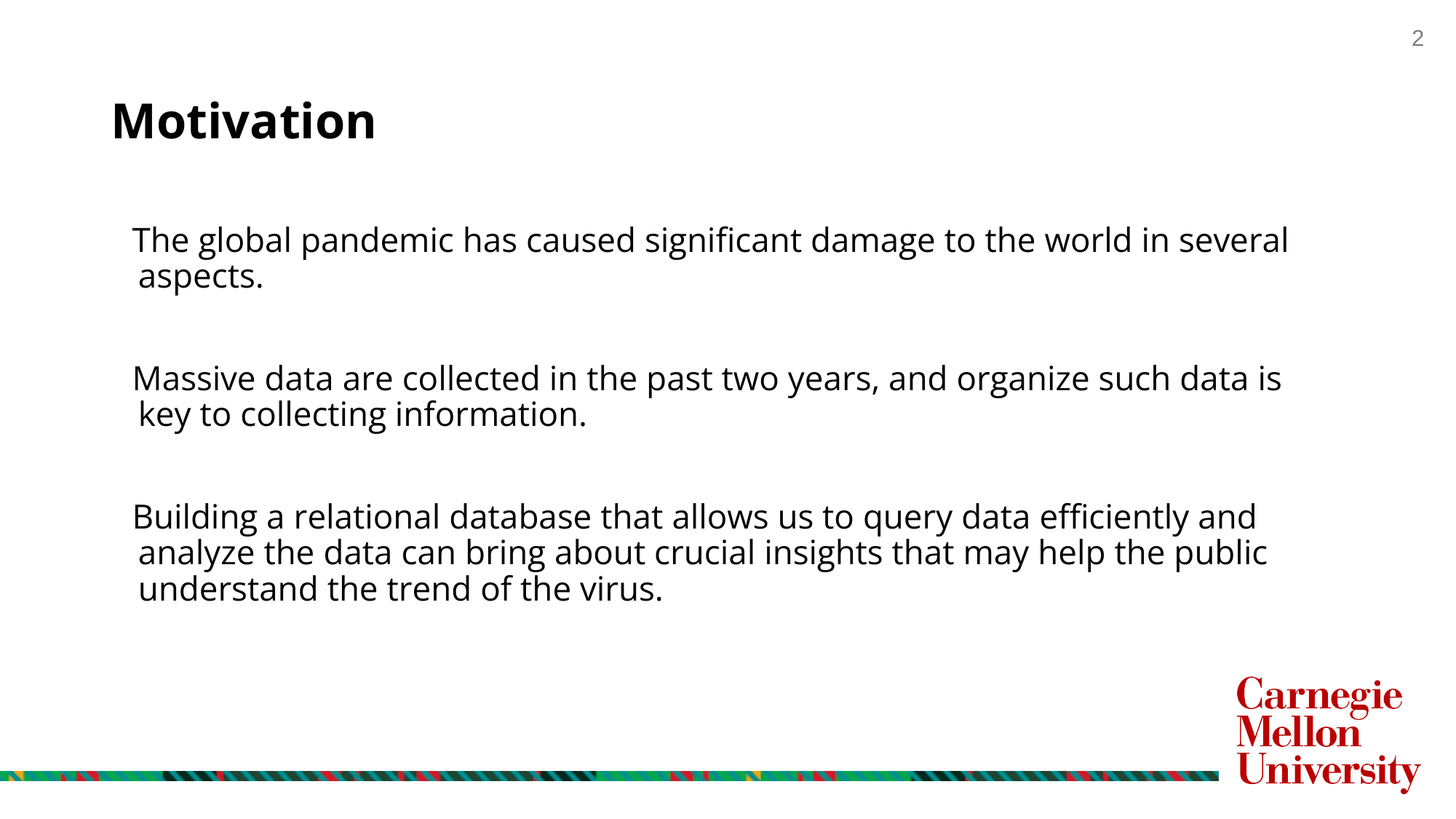

# Motivation
The global pandemic has caused significant damage to the world in several aspects.

Massive data are collected in the past two years, and organize such data is key to collecting information.

Building a relational database that allows us to query data efficiently and analyze the data can bring about crucial insights that may help the public understand the trend of the virus.